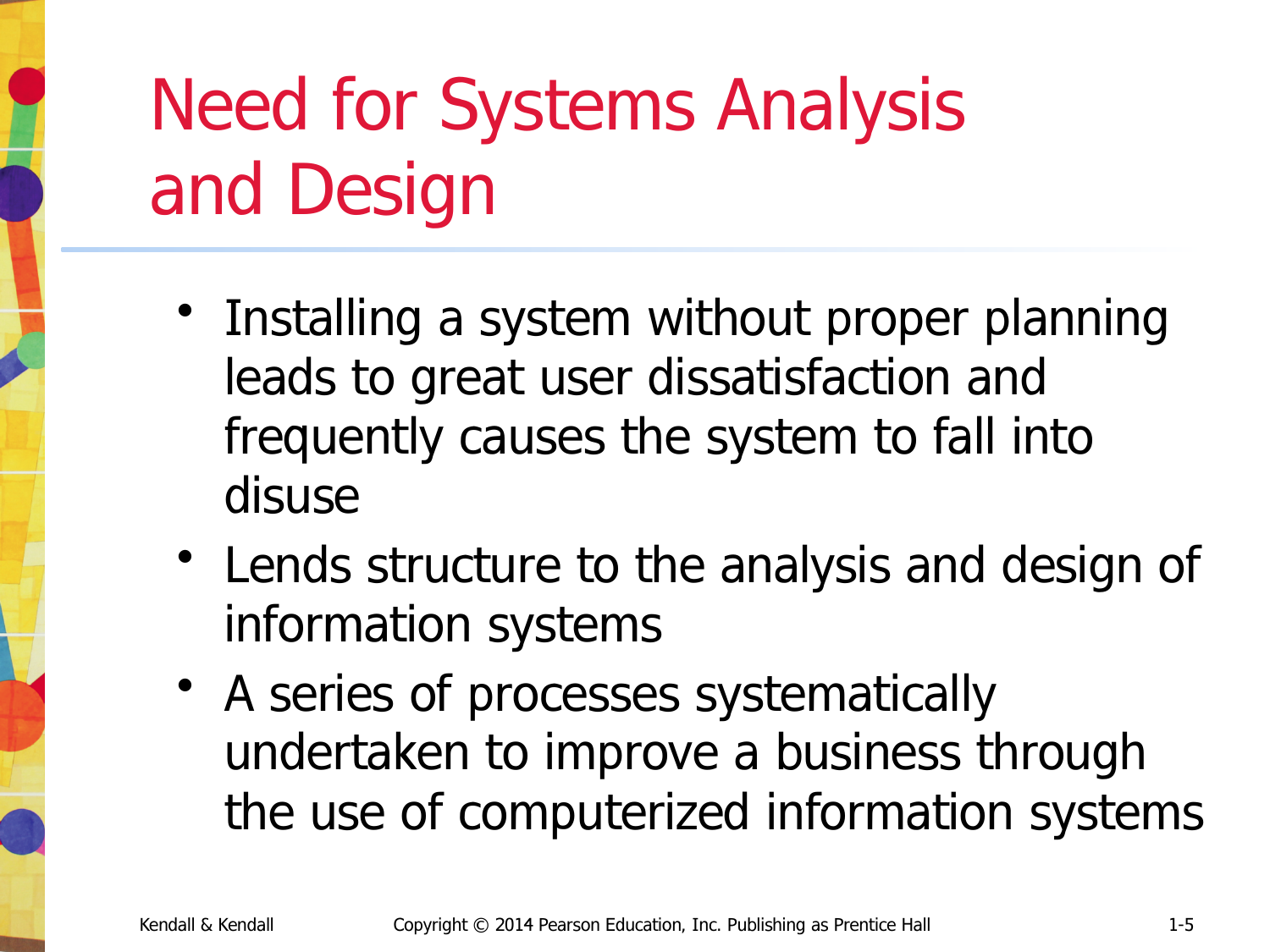

# Need for Systems Analysis and Design
Installing a system without proper planning leads to great user dissatisfaction and frequently causes the system to fall into disuse
Lends structure to the analysis and design of information systems
A series of processes systematically undertaken to improve a business through the use of computerized information systems
1-5